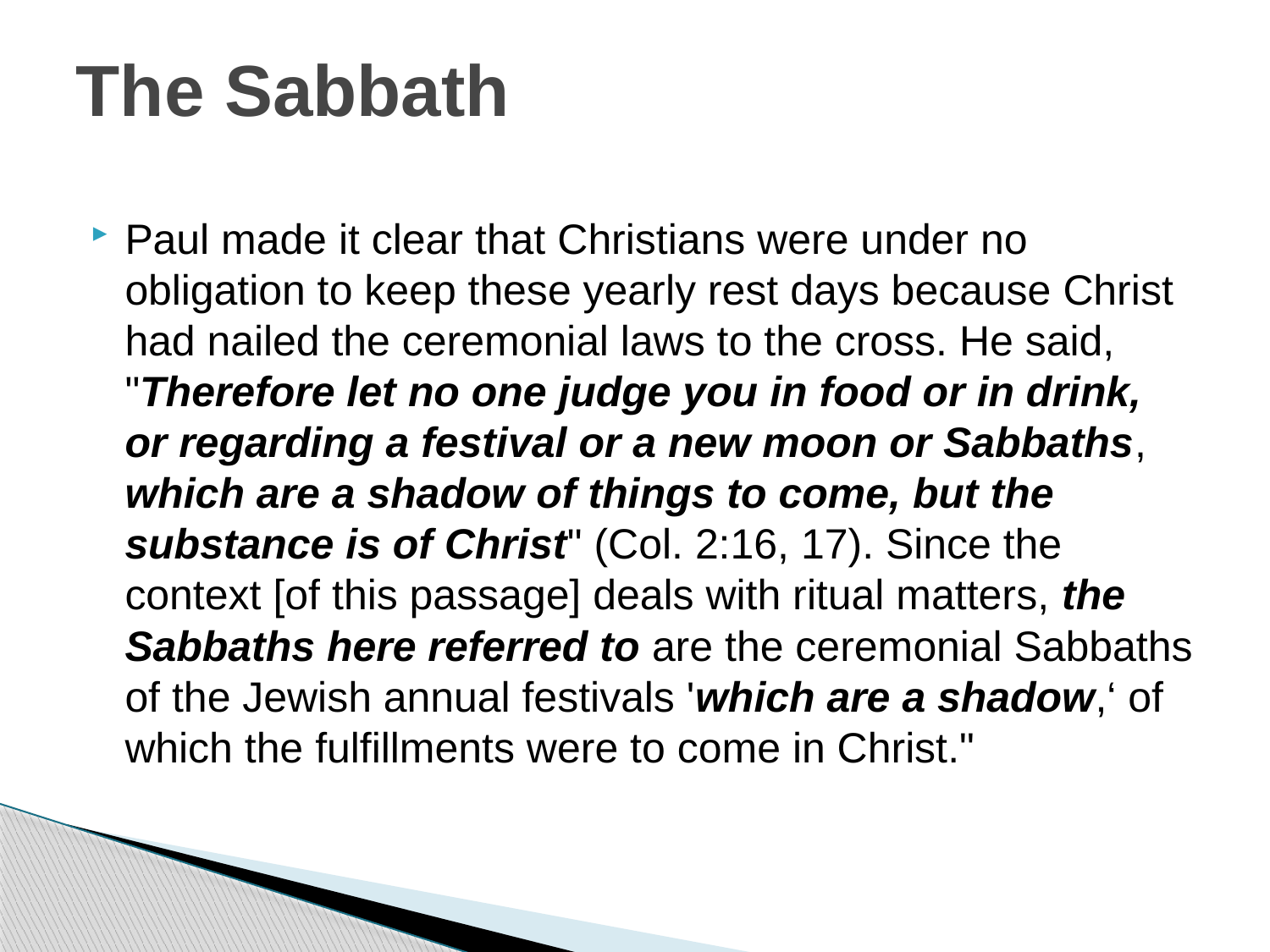

# The Sabbath
Paul made it clear that Christians were under no obligation to keep these yearly rest days because Christ had nailed the ceremonial laws to the cross. He said, "Therefore let no one judge you in food or in drink, or regarding a festival or a new moon or Sabbaths, which are a shadow of things to come, but the substance is of Christ" (Col. 2:16, 17). Since the context [of this passage] deals with ritual matters, the Sabbaths here referred to are the ceremonial Sabbaths of the Jewish annual festivals 'which are a shadow,‘ of which the fulfillments were to come in Christ."